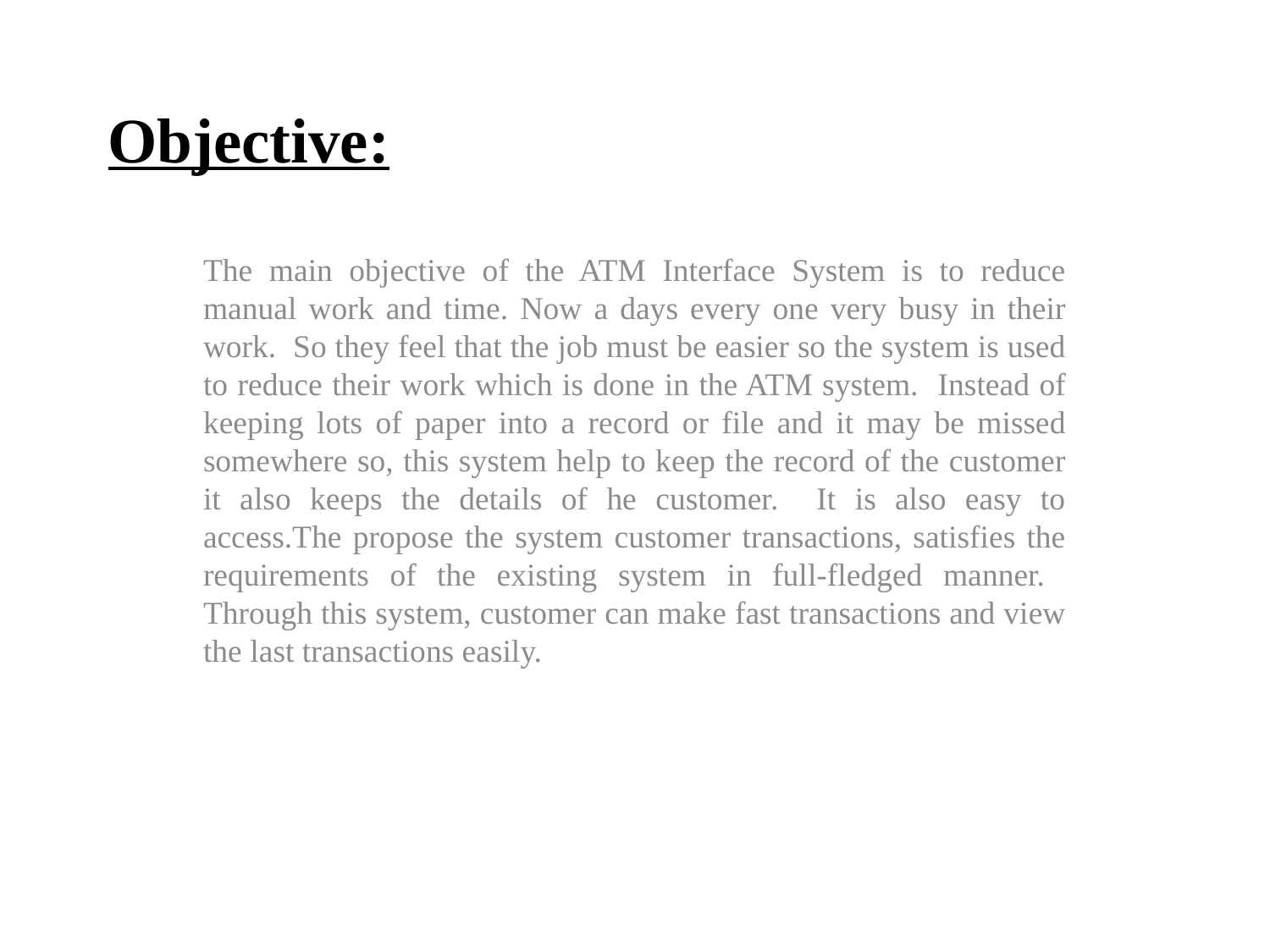

# Objective:
The main objective of the ATM Interface System is to reduce manual work and time. Now a days every one very busy in their work.  So they feel that the job must be easier so the system is used to reduce their work which is done in the ATM system.  Instead of keeping lots of paper into a record or file and it may be missed somewhere so, this system help to keep the record of the customer it also keeps the details of he customer.  It is also easy to access.The propose the system customer transactions, satisfies the requirements of the existing system in full-fledged manner.  Through this system, customer can make fast transactions and view the last transactions easily.